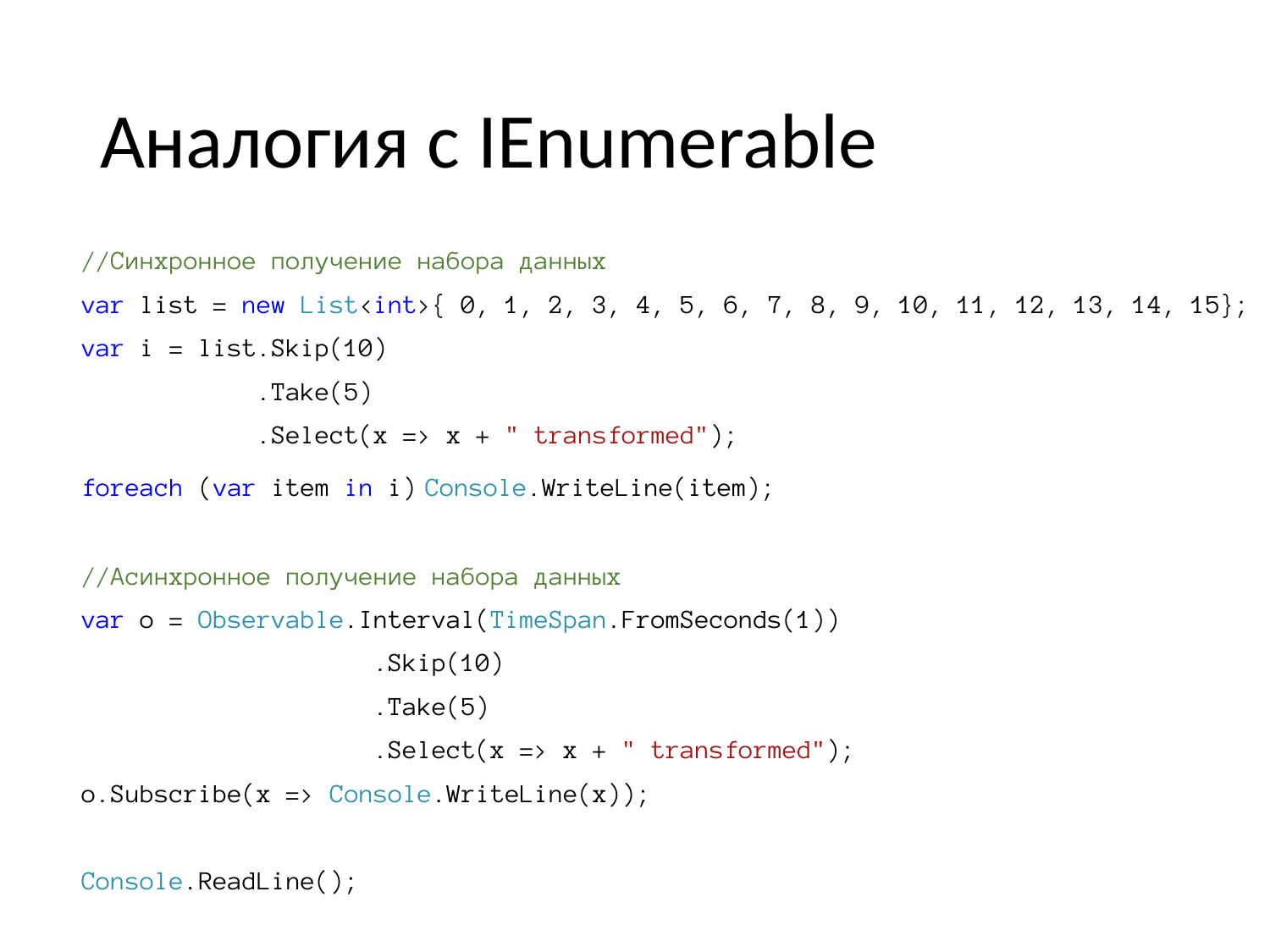

# Аналогия с IEnumerable
//Синхронное получение набора данных
var list = new List<int>{ 0, 1, 2, 3, 4, 5, 6, 7, 8, 9, 10, 11, 12, 13, 14, 15};
var i = list.Skip(10)
            .Take(5)
            .Select(x => x + " transformed");
foreach (var item in i) Console.WriteLine(item);

//Асинхронное получение набора данных
var o = Observable.Interval(TimeSpan.FromSeconds(1))
                    .Skip(10)
                    .Take(5)
                    .Select(x => x + " transformed");
o.Subscribe(x => Console.WriteLine(x));

Console.ReadLine();